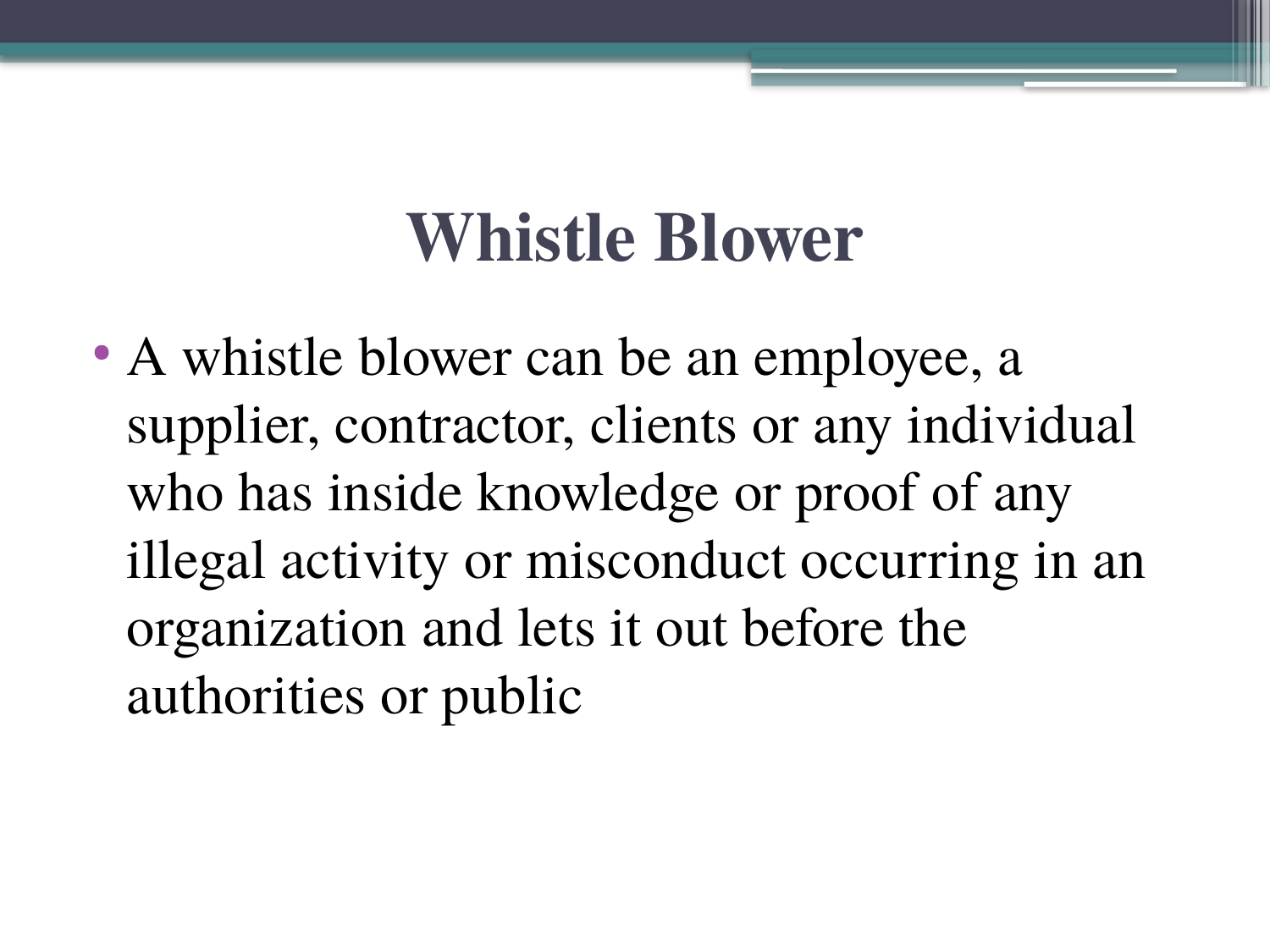

# Whistle Blower
A whistle blower can be an employee, a supplier, contractor, clients or any individual who has inside knowledge or proof of any illegal activity or misconduct occurring in an organization and lets it out before the authorities or public